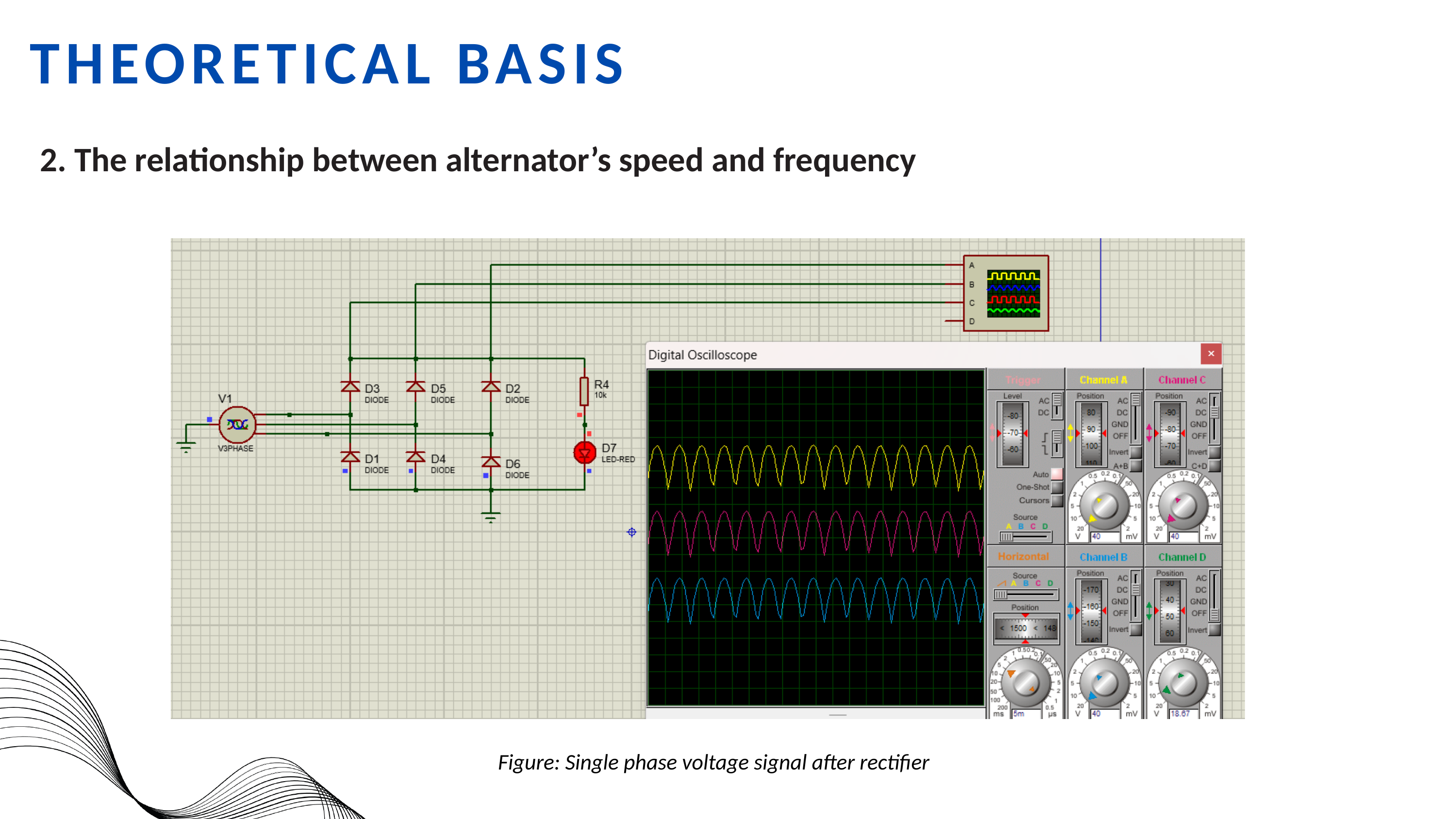

THEORETICAL BASIS
2. The relationship between alternator’s speed and frequency

 Figure: Single phase voltage signal after rectifier